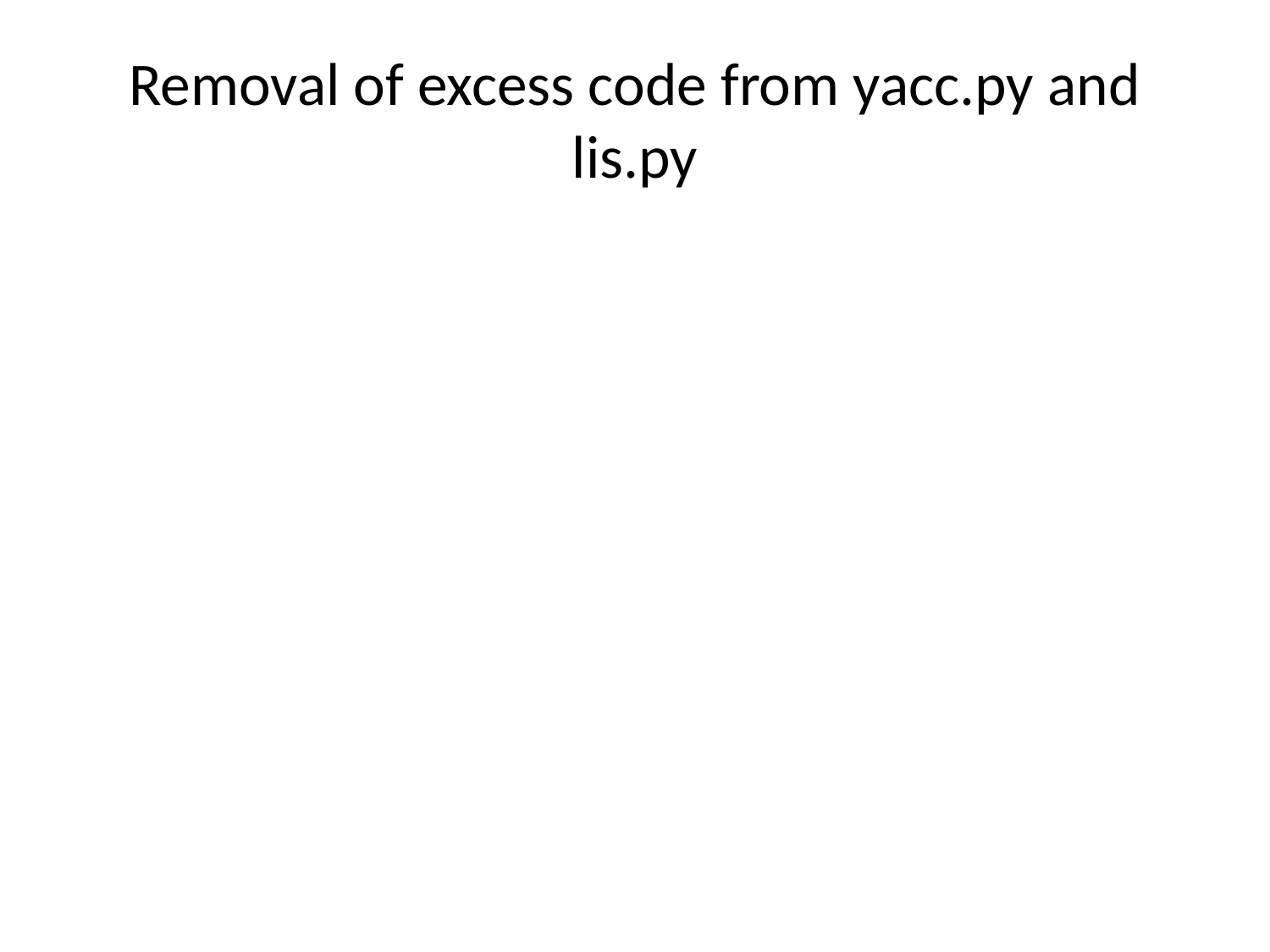

# Removal of excess code from yacc.py and lis.py